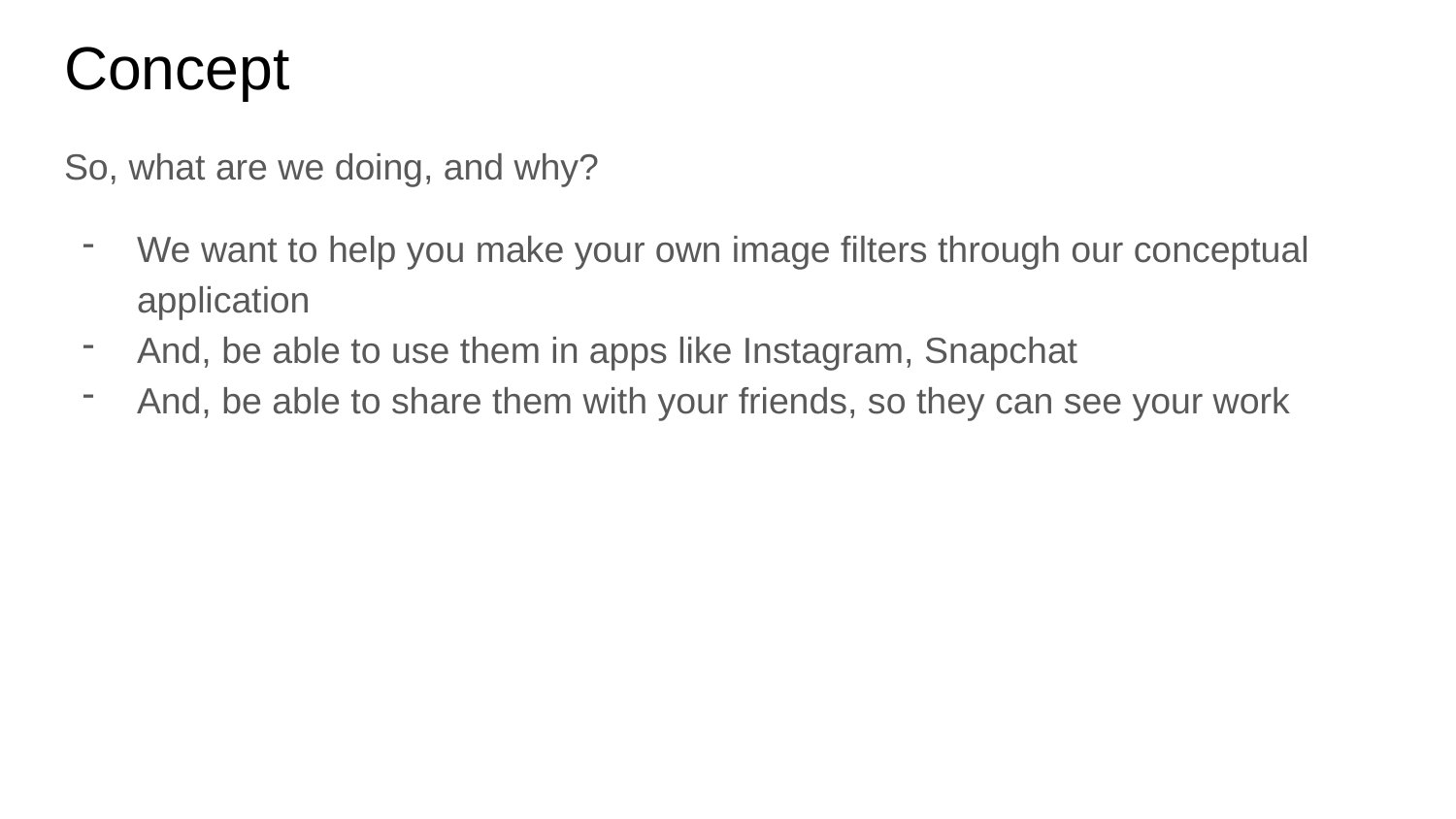

# Concept
So, what are we doing, and why?
We want to help you make your own image filters through our conceptual application
And, be able to use them in apps like Instagram, Snapchat
And, be able to share them with your friends, so they can see your work